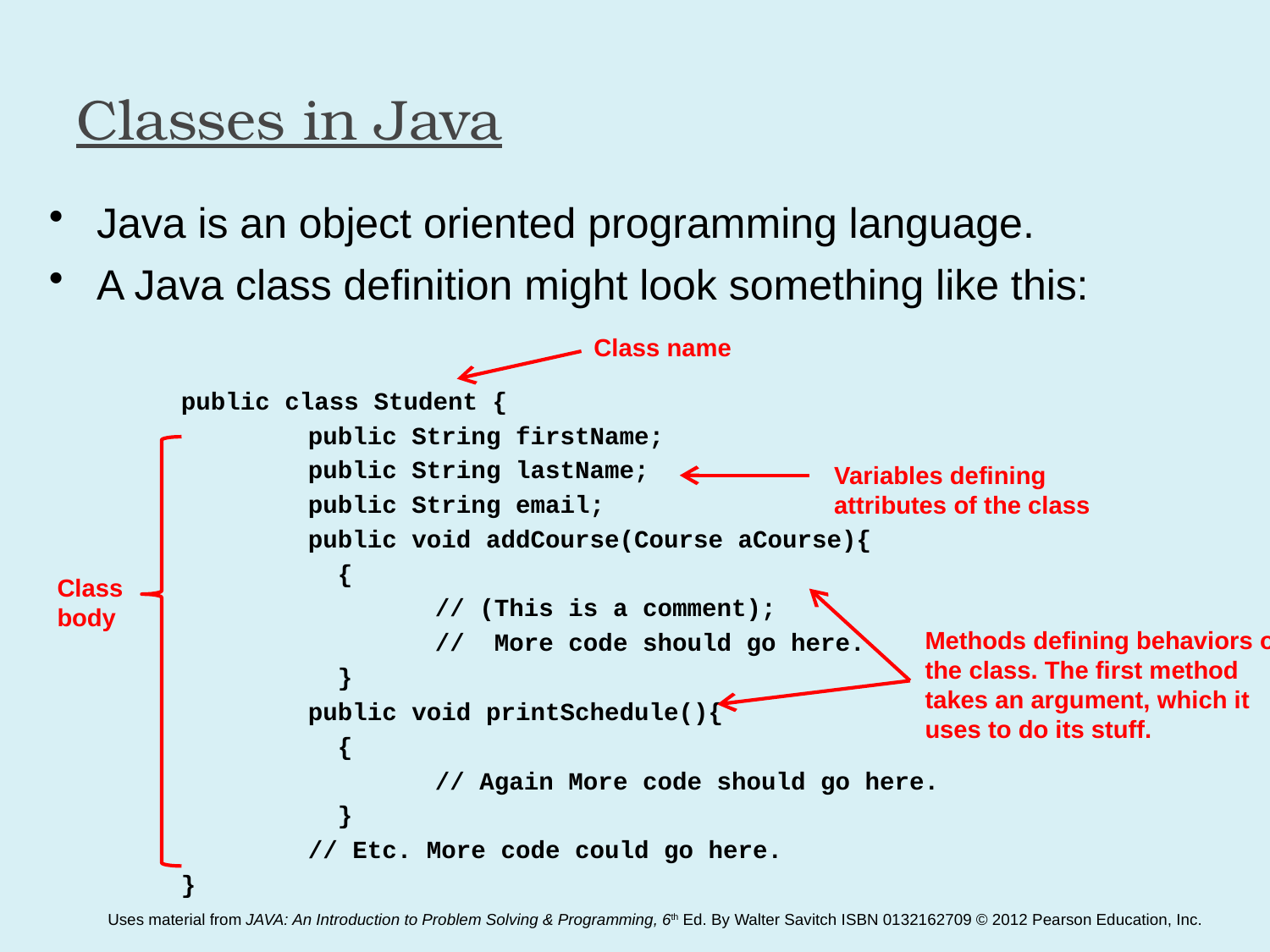

# Classes in Java
Java is an object oriented programming language.
A Java class definition might look something like this:

Class name
public class Student {
	public String firstName;
	public String lastName;
	public String email;
	public void addCourse(Course aCourse){
	  {
		// (This is a comment);
		//  More code should go here.
	  }
	public void printSchedule(){
	  {
		// Again More code should go here.
	  }
	// Etc. More code could go here.
}

Variables defining
attributes of the class
Class
body
Methods defining behaviors of the class. The first method takes an argument, which it uses to do its stuff.